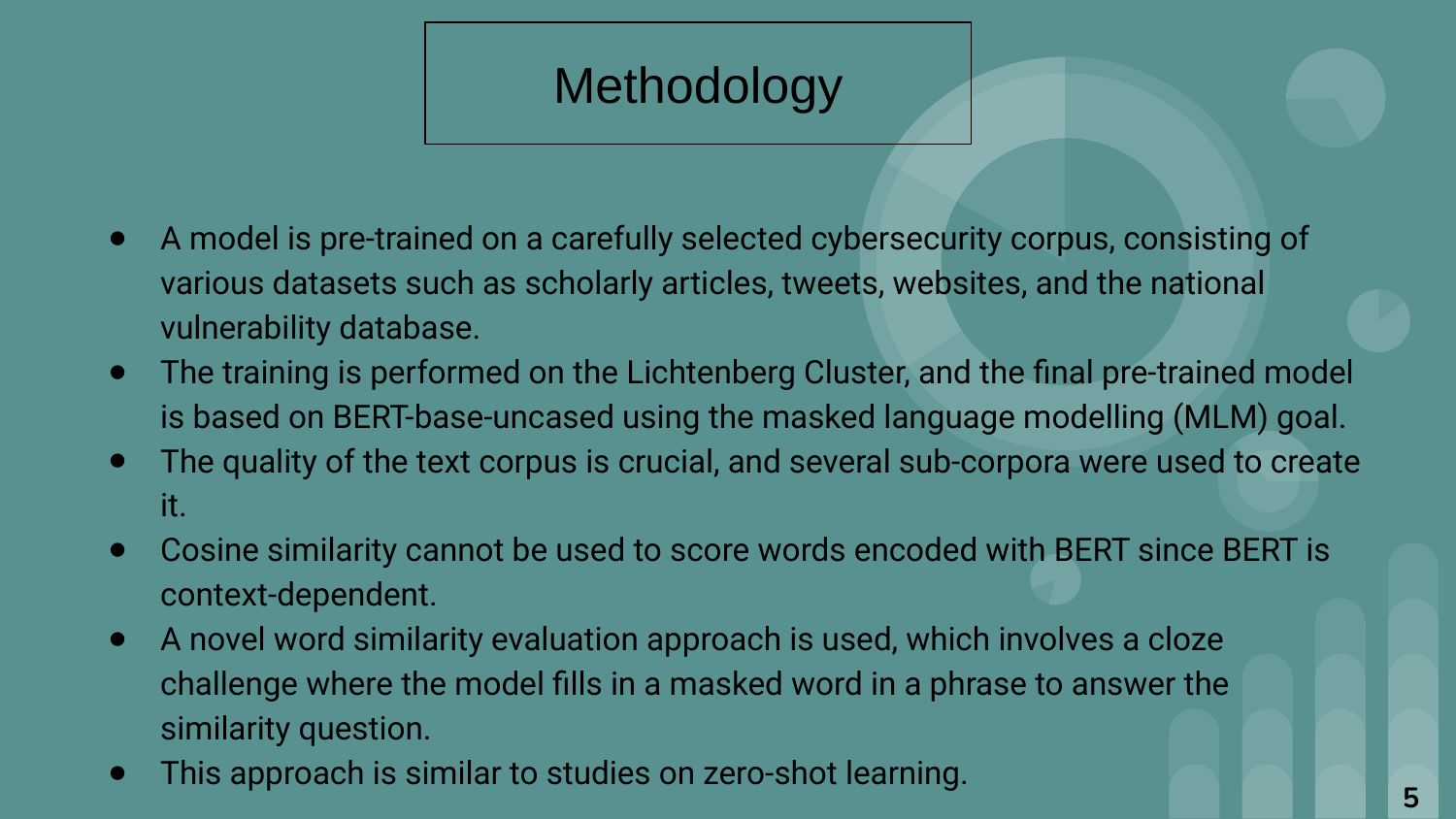

# Methodology
A model is pre-trained on a carefully selected cybersecurity corpus, consisting of various datasets such as scholarly articles, tweets, websites, and the national vulnerability database.
The training is performed on the Lichtenberg Cluster, and the final pre-trained model is based on BERT-base-uncased using the masked language modelling (MLM) goal.
The quality of the text corpus is crucial, and several sub-corpora were used to create it.
Cosine similarity cannot be used to score words encoded with BERT since BERT is context-dependent.
A novel word similarity evaluation approach is used, which involves a cloze challenge where the model fills in a masked word in a phrase to answer the similarity question.
This approach is similar to studies on zero-shot learning.

5